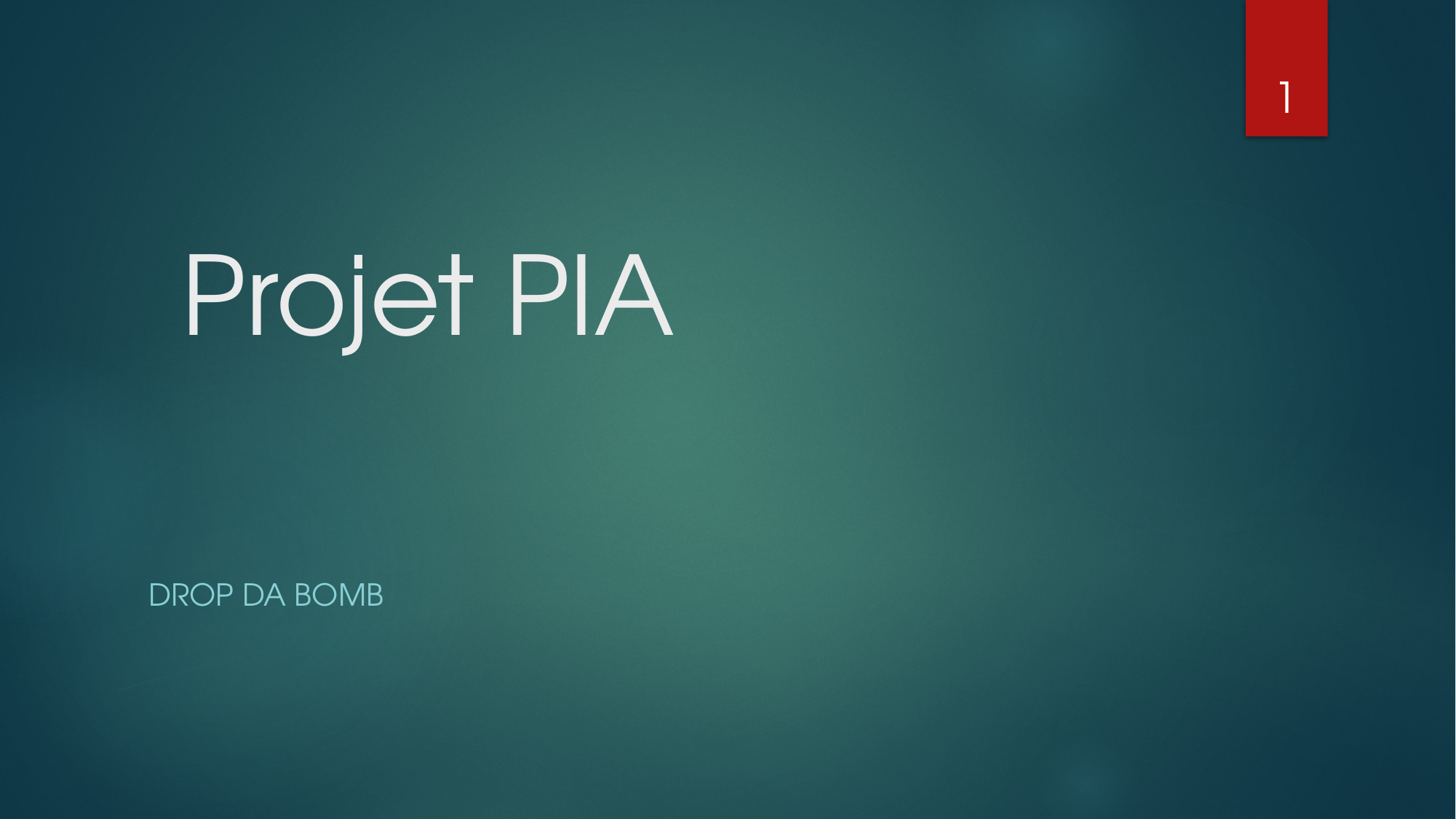

1
# Projet PIA
DROP DA BOMB